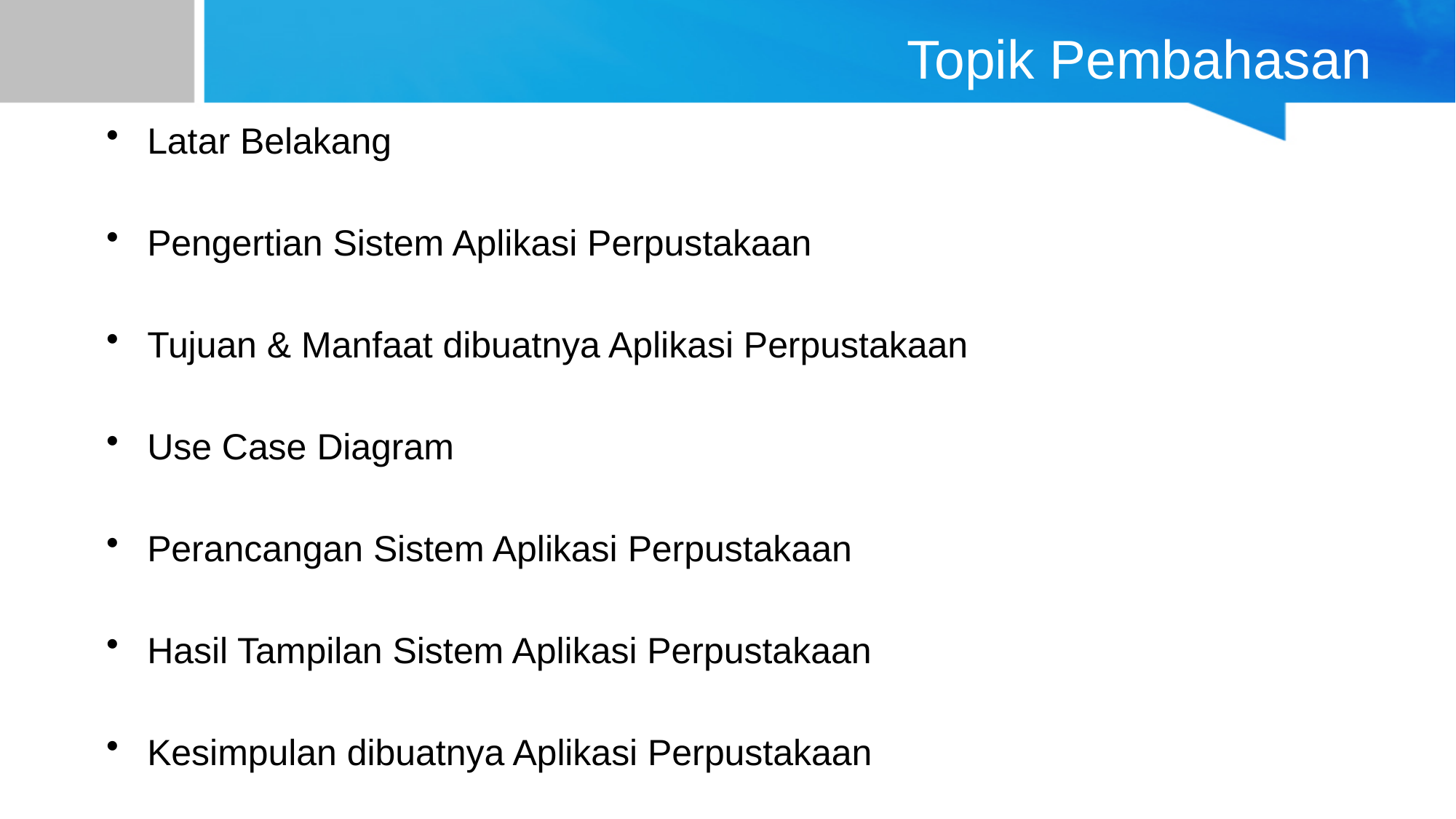

# Topik Pembahasan
Latar Belakang

Pengertian Sistem Aplikasi Perpustakaan

Tujuan & Manfaat dibuatnya Aplikasi Perpustakaan

Use Case Diagram

Perancangan Sistem Aplikasi Perpustakaan

Hasil Tampilan Sistem Aplikasi Perpustakaan

Kesimpulan dibuatnya Aplikasi Perpustakaan